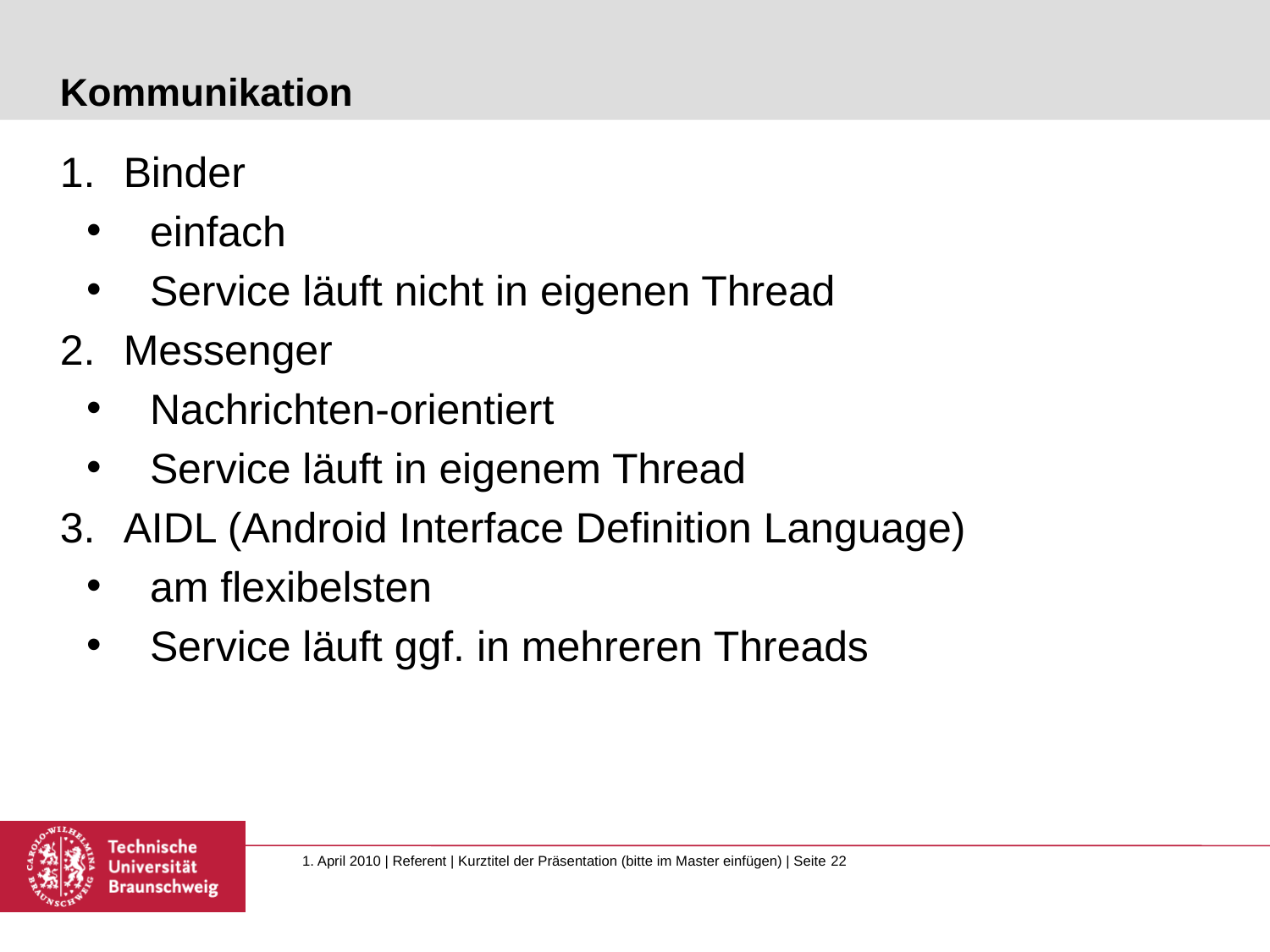

# Kommunikation
Binder
einfach
Service läuft nicht in eigenen Thread
Messenger
Nachrichten-orientiert
Service läuft in eigenem Thread
AIDL (Android Interface Definition Language)
am flexibelsten
Service läuft ggf. in mehreren Threads